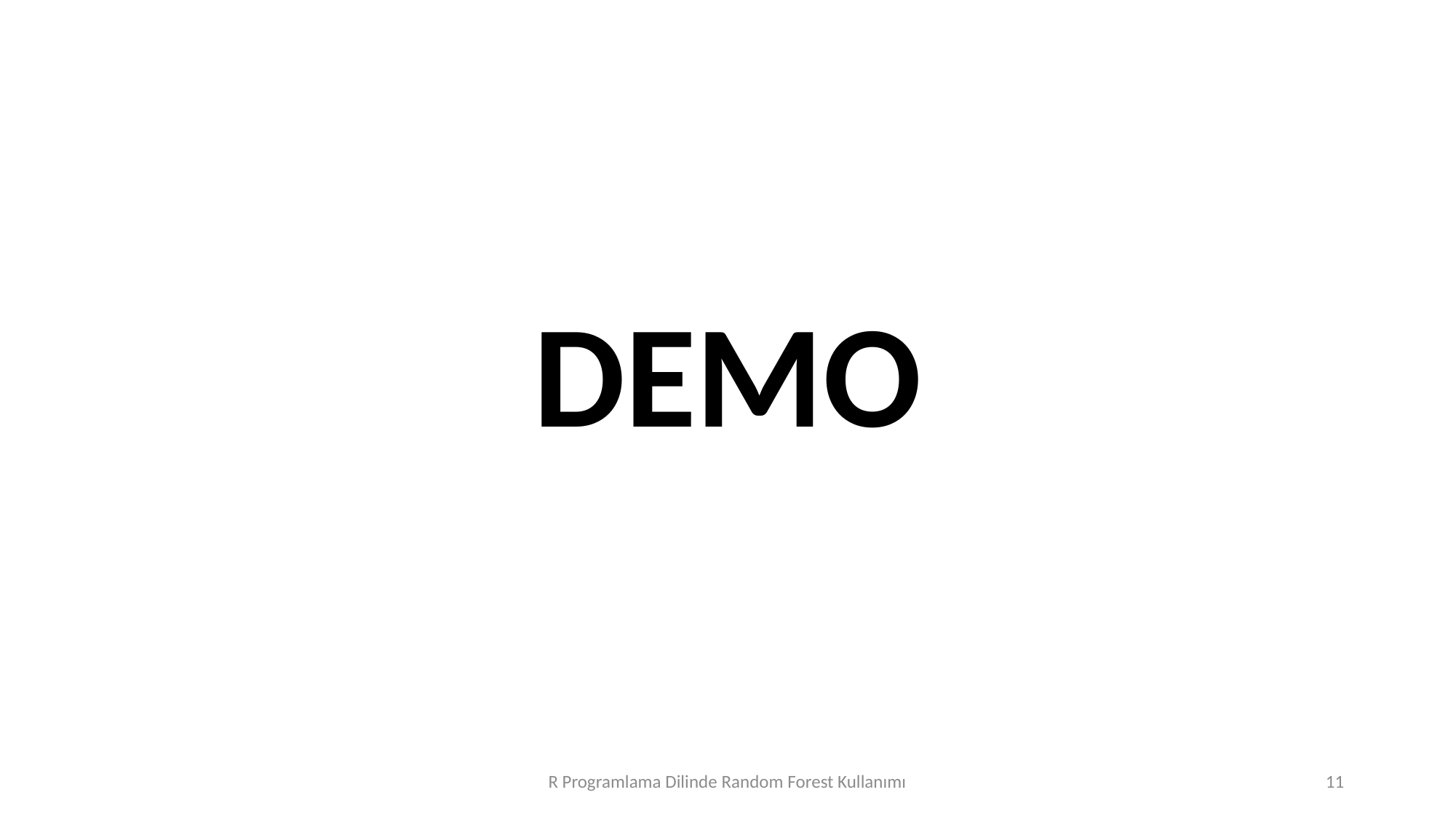

DEMO
R Programlama Dilinde Random Forest Kullanımı
11